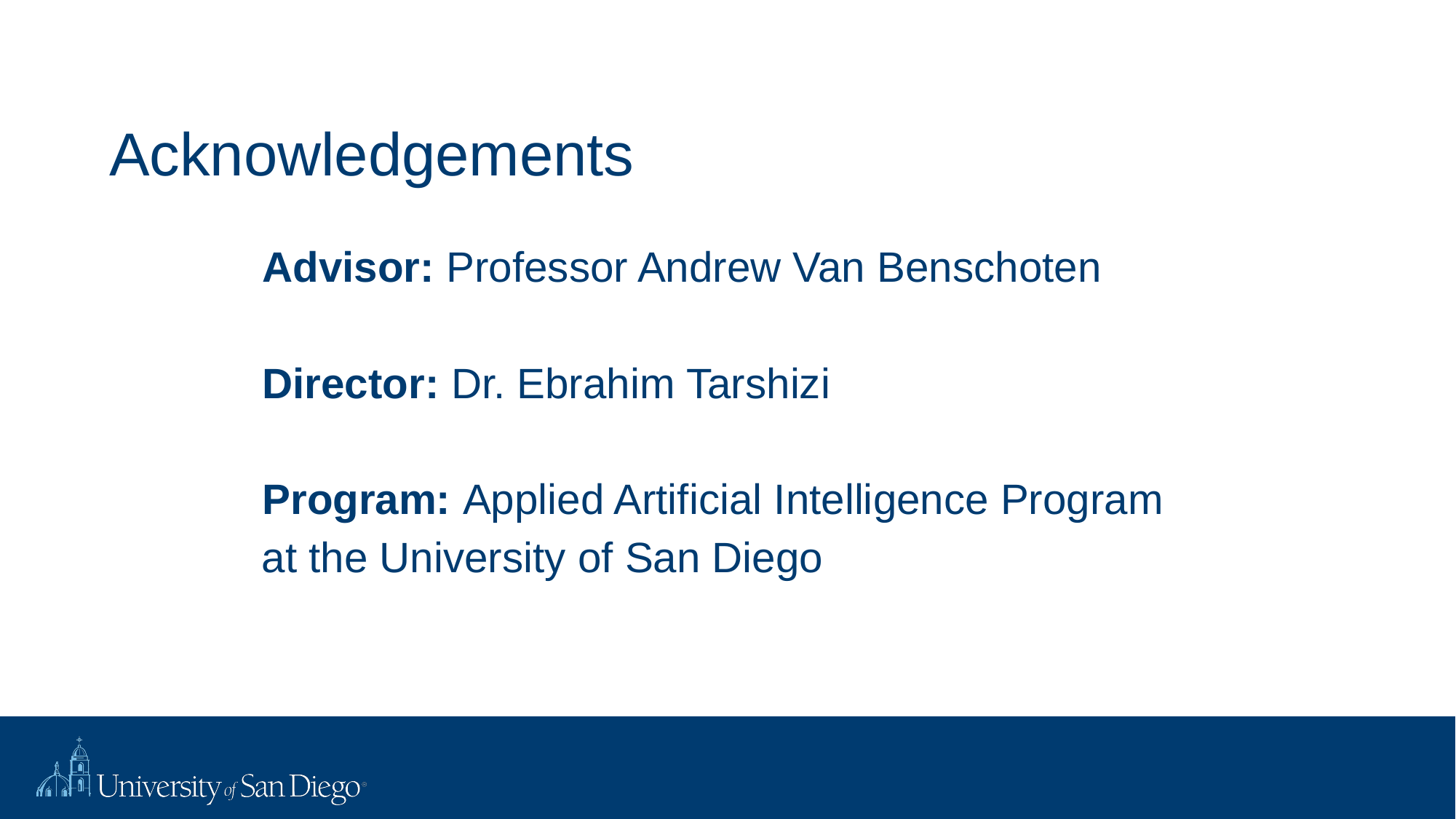

# Acknowledgements
Advisor: Professor Andrew Van Benschoten

Director: Dr. Ebrahim Tarshizi

Program: Applied Artificial Intelligence Program at the University of San Diego